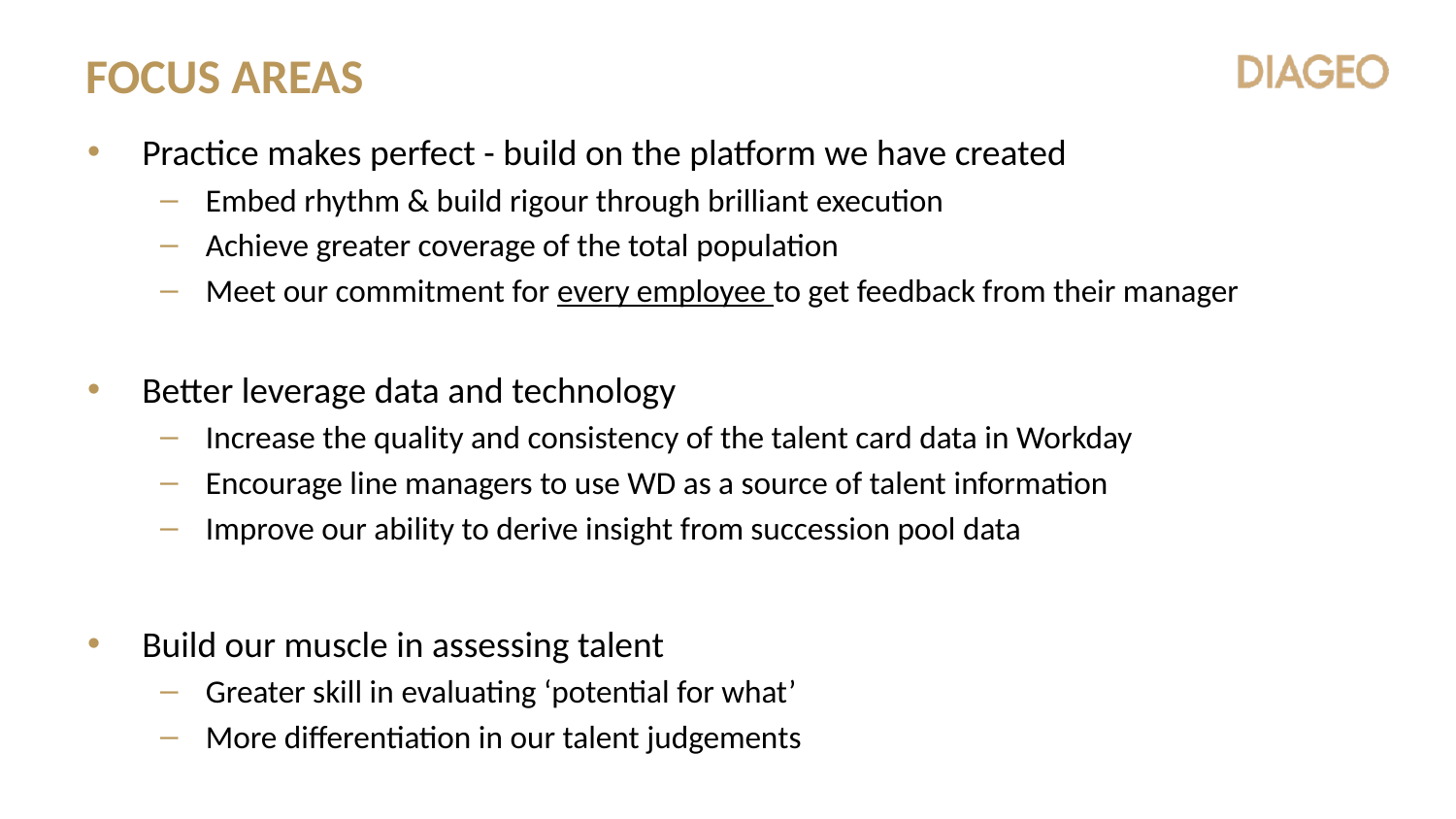

# Focus areas
Practice makes perfect - build on the platform we have created
Embed rhythm & build rigour through brilliant execution
Achieve greater coverage of the total population
Meet our commitment for every employee to get feedback from their manager

Better leverage data and technology
Increase the quality and consistency of the talent card data in Workday
Encourage line managers to use WD as a source of talent information
Improve our ability to derive insight from succession pool data

Build our muscle in assessing talent
Greater skill in evaluating ‘potential for what’
More differentiation in our talent judgements